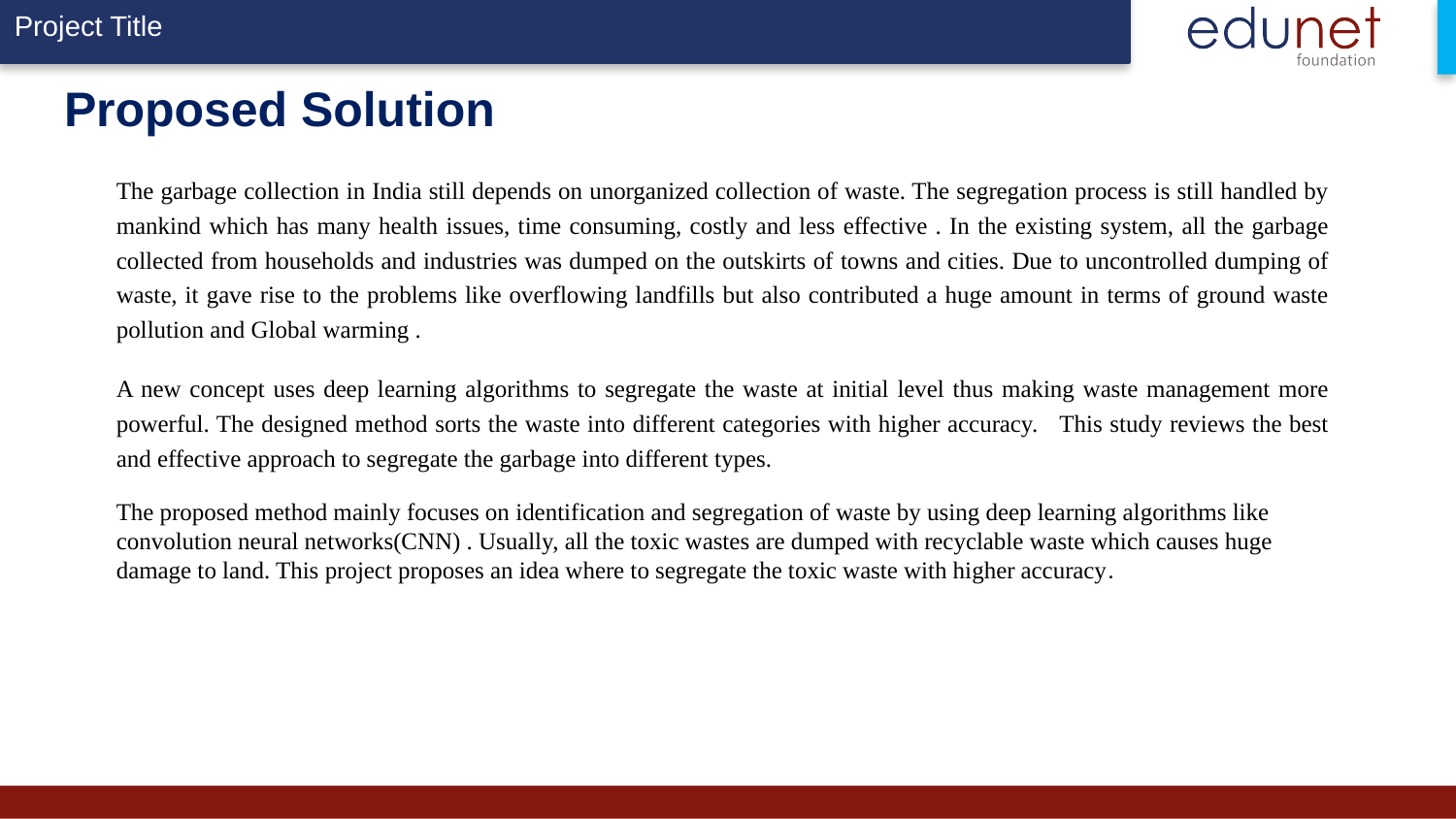

# Proposed Solution
The garbage collection in India still depends on unorganized collection of waste. The segregation process is still handled by mankind which has many health issues, time consuming, costly and less effective . In the existing system, all the garbage collected from households and industries was dumped on the outskirts of towns and cities. Due to uncontrolled dumping of waste, it gave rise to the problems like overflowing landfills but also contributed a huge amount in terms of ground waste pollution and Global warming .
A new concept uses deep learning algorithms to segregate the waste at initial level thus making waste management more powerful. The designed method sorts the waste into different categories with higher accuracy.   This study reviews the best and effective approach to segregate the garbage into different types.
The proposed method mainly focuses on identification and segregation of waste by using deep learning algorithms like convolution neural networks(CNN) . Usually, all the toxic wastes are dumped with recyclable waste which causes huge damage to land. This project proposes an idea where to segregate the toxic waste with higher accuracy.